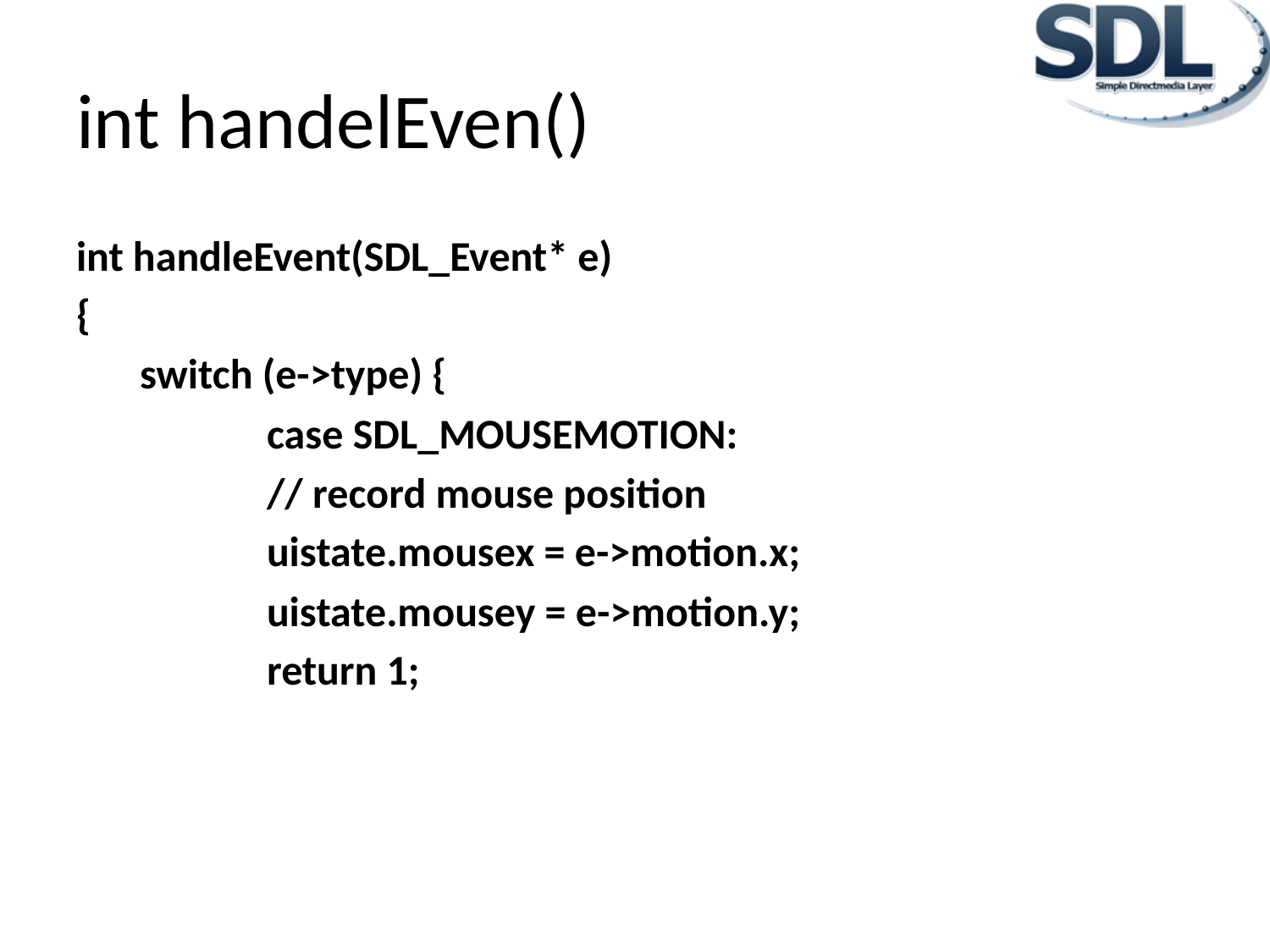

# int handelEven()
int handleEvent(SDL_Event* e)
{
switch (e->type) {
	case SDL_MOUSEMOTION:
// record mouse position
uistate.mousex = e->motion.x;
uistate.mousey = e->motion.y;
return 1;